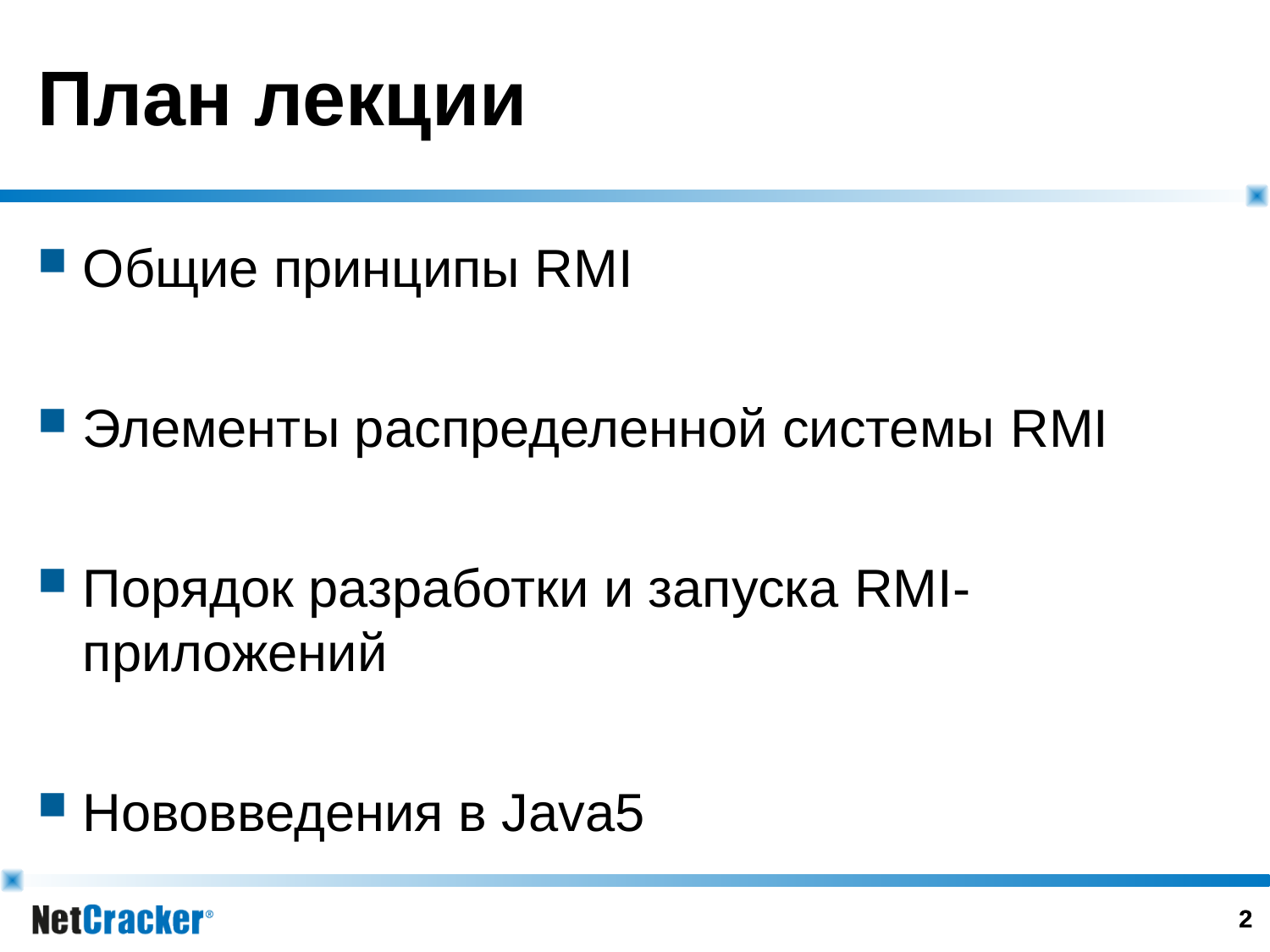

План лекции
Общие принципы RMI

Элементы распределенной системы RMI

Порядок разработки и запуска RMI-приложений

Нововведения в Java5

2
2